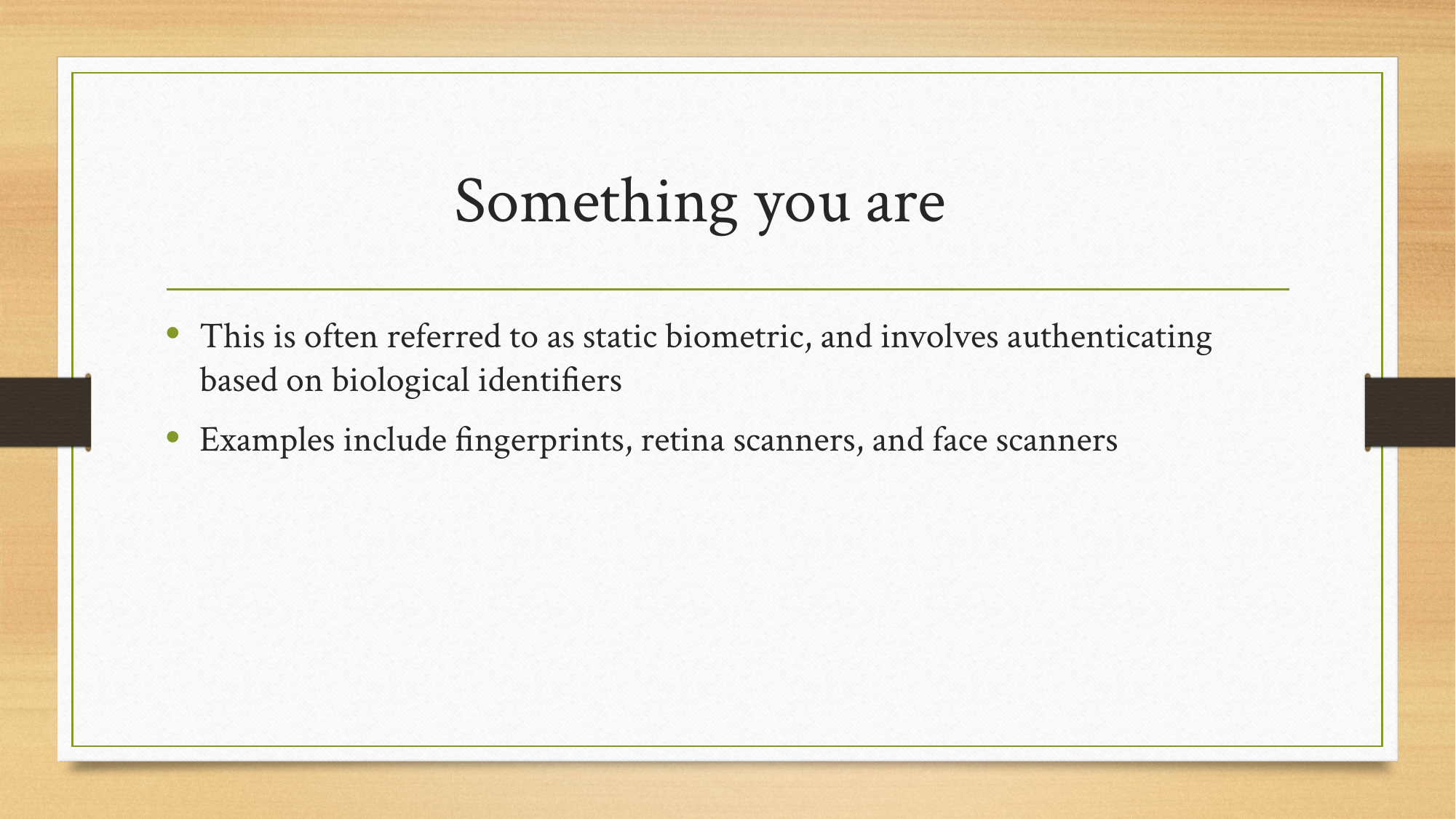

# Something you are
This is often referred to as static biometric, and involves authenticating based on biological identifiers
Examples include fingerprints, retina scanners, and face scanners